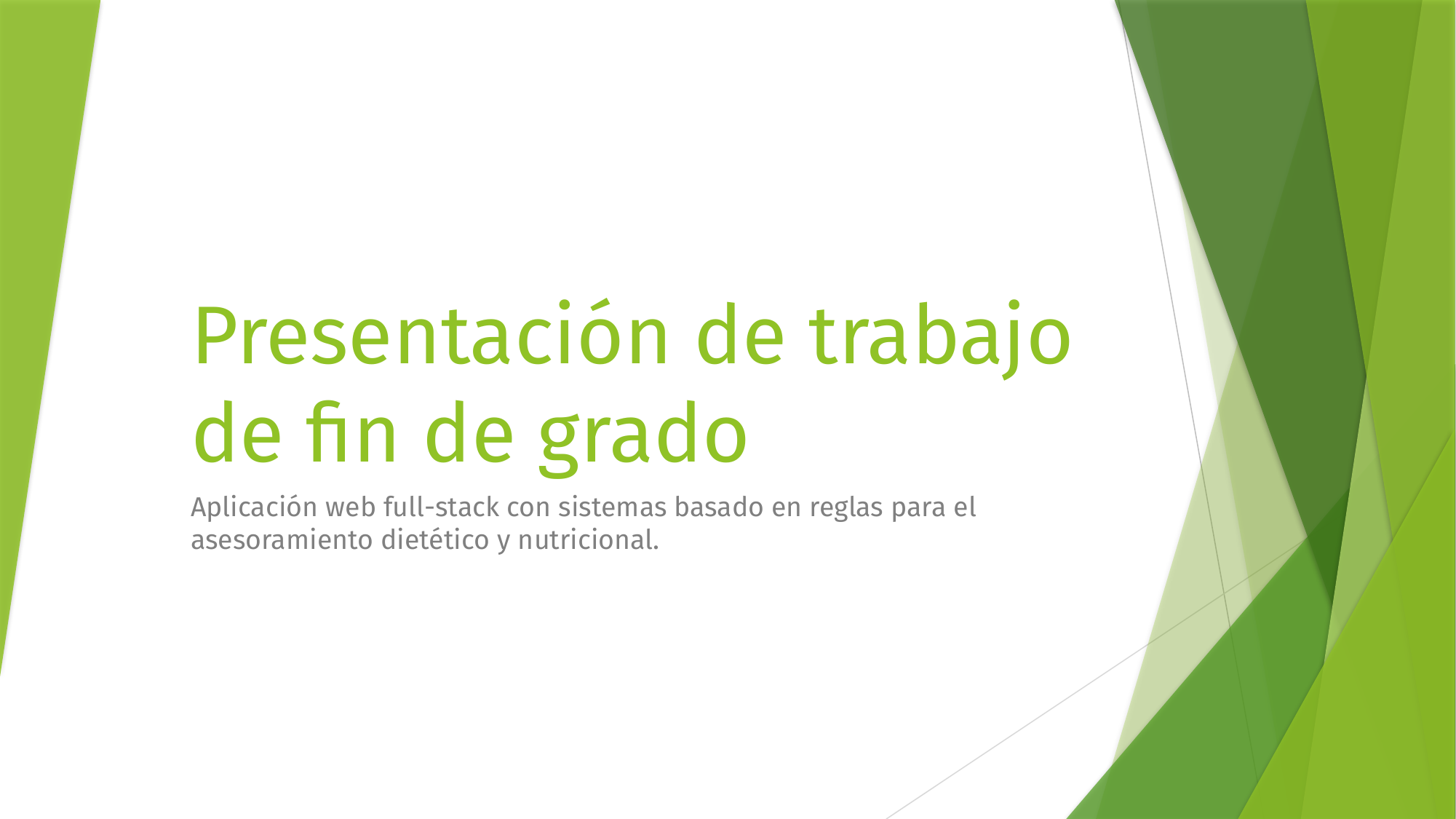

# Presentación de trabajo de fin de grado
Aplicación web full-stack con sistemas basado en reglas para el asesoramiento dietético y nutricional.